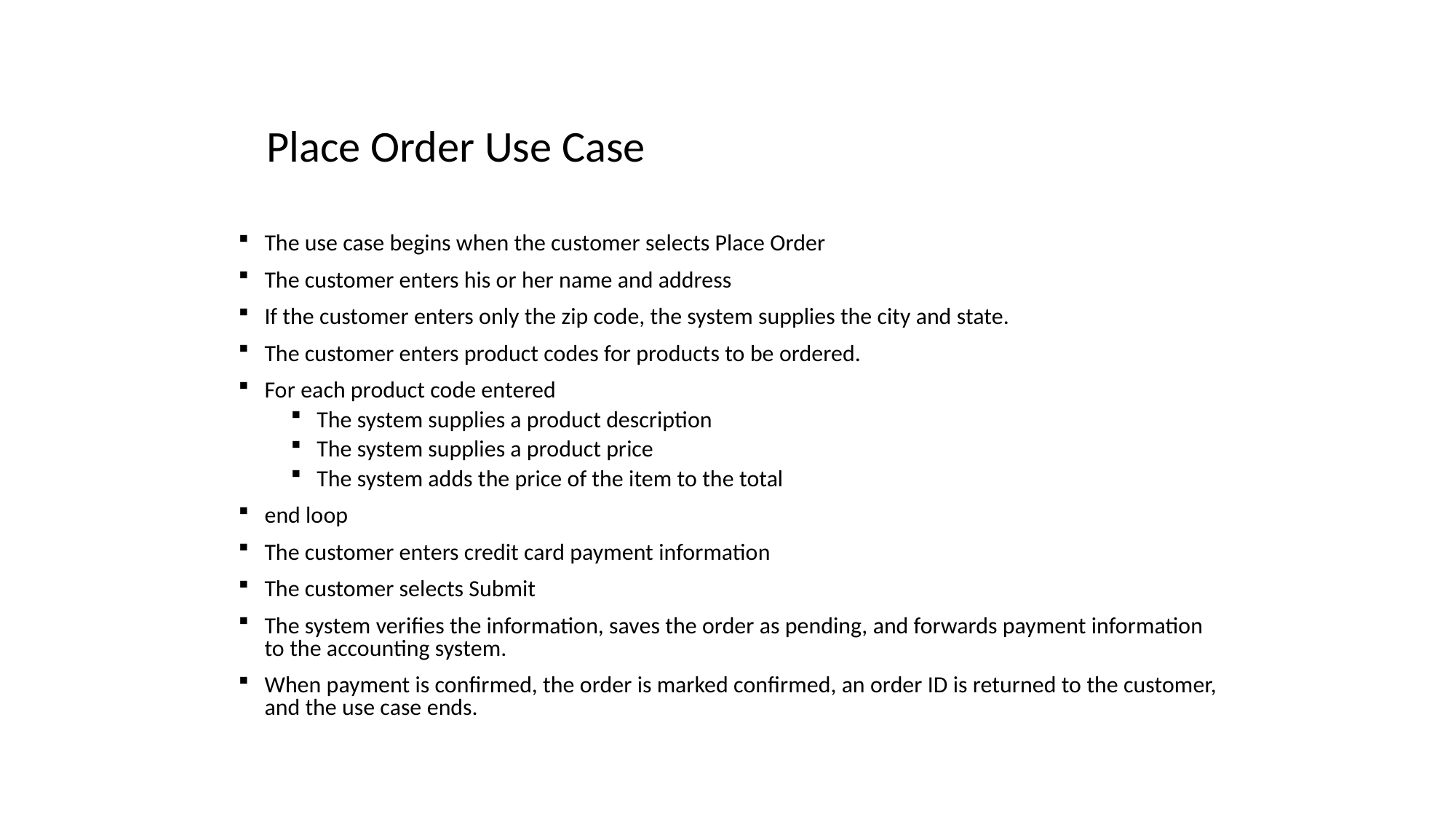

# Place Order Use Case
The use case begins when the customer selects Place Order
The customer enters his or her name and address
If the customer enters only the zip code, the system supplies the city and state.
The customer enters product codes for products to be ordered.
For each product code entered
The system supplies a product description
The system supplies a product price
The system adds the price of the item to the total
end loop
The customer enters credit card payment information
The customer selects Submit
The system verifies the information, saves the order as pending, and forwards payment information to the accounting system.
When payment is confirmed, the order is marked confirmed, an order ID is returned to the customer, and the use case ends.